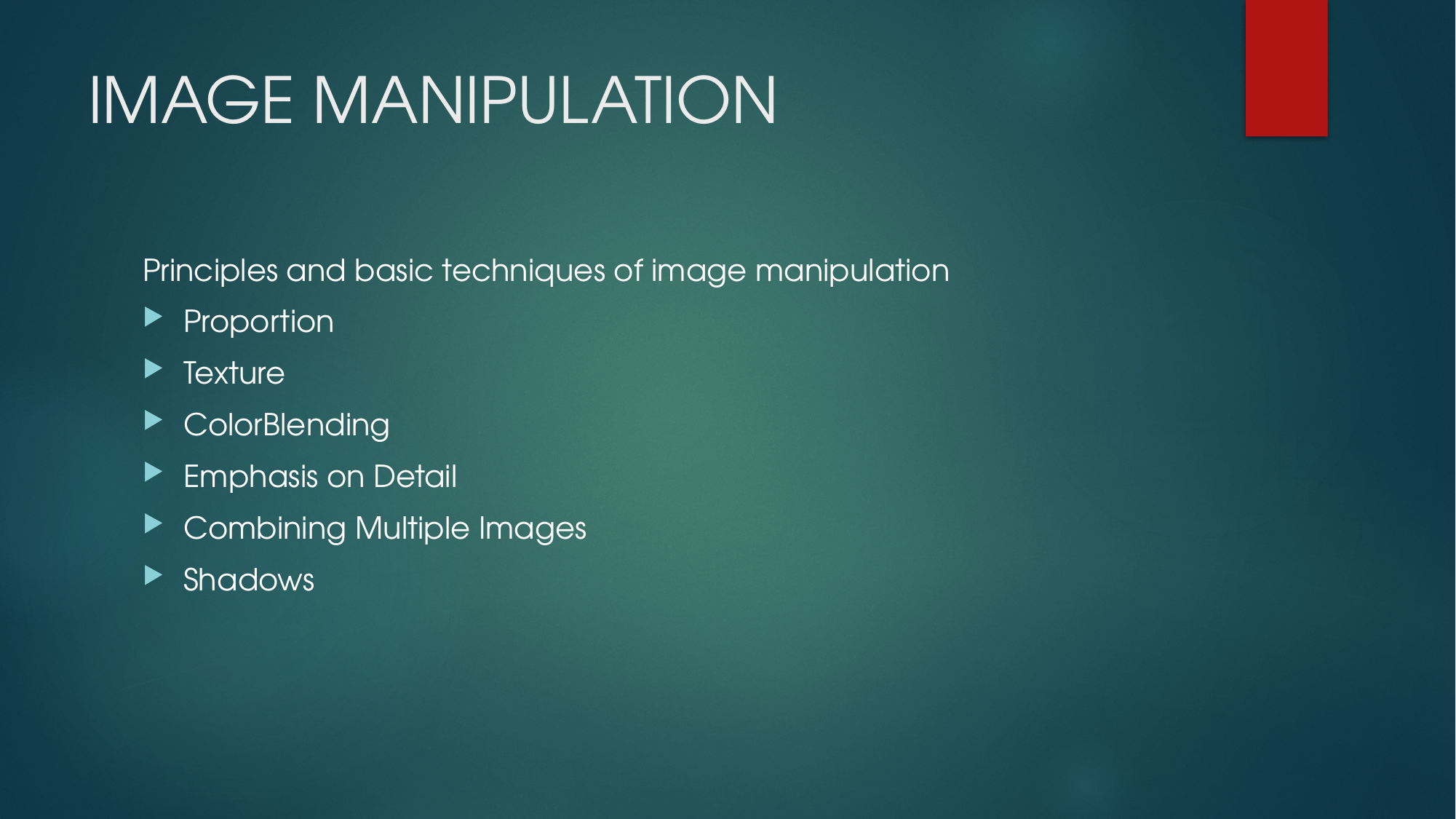

# IMAGE MANIPULATION
Principles and basic techniques of image manipulation
Proportion
Texture
ColorBlending
Emphasis on Detail
Combining Multiple Images
Shadows